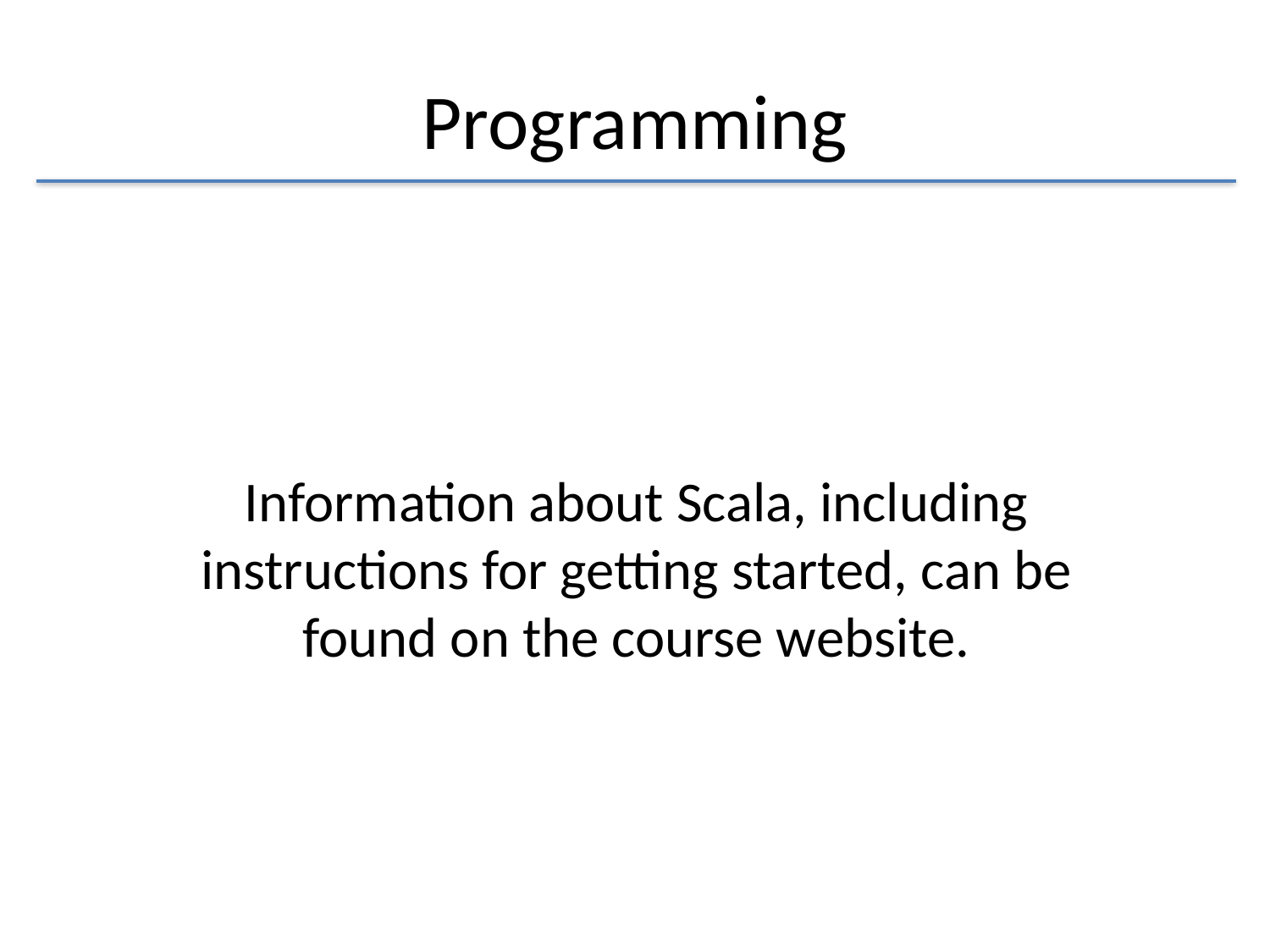

# Programming
Information about Scala, including instructions for getting started, can be found on the course website.